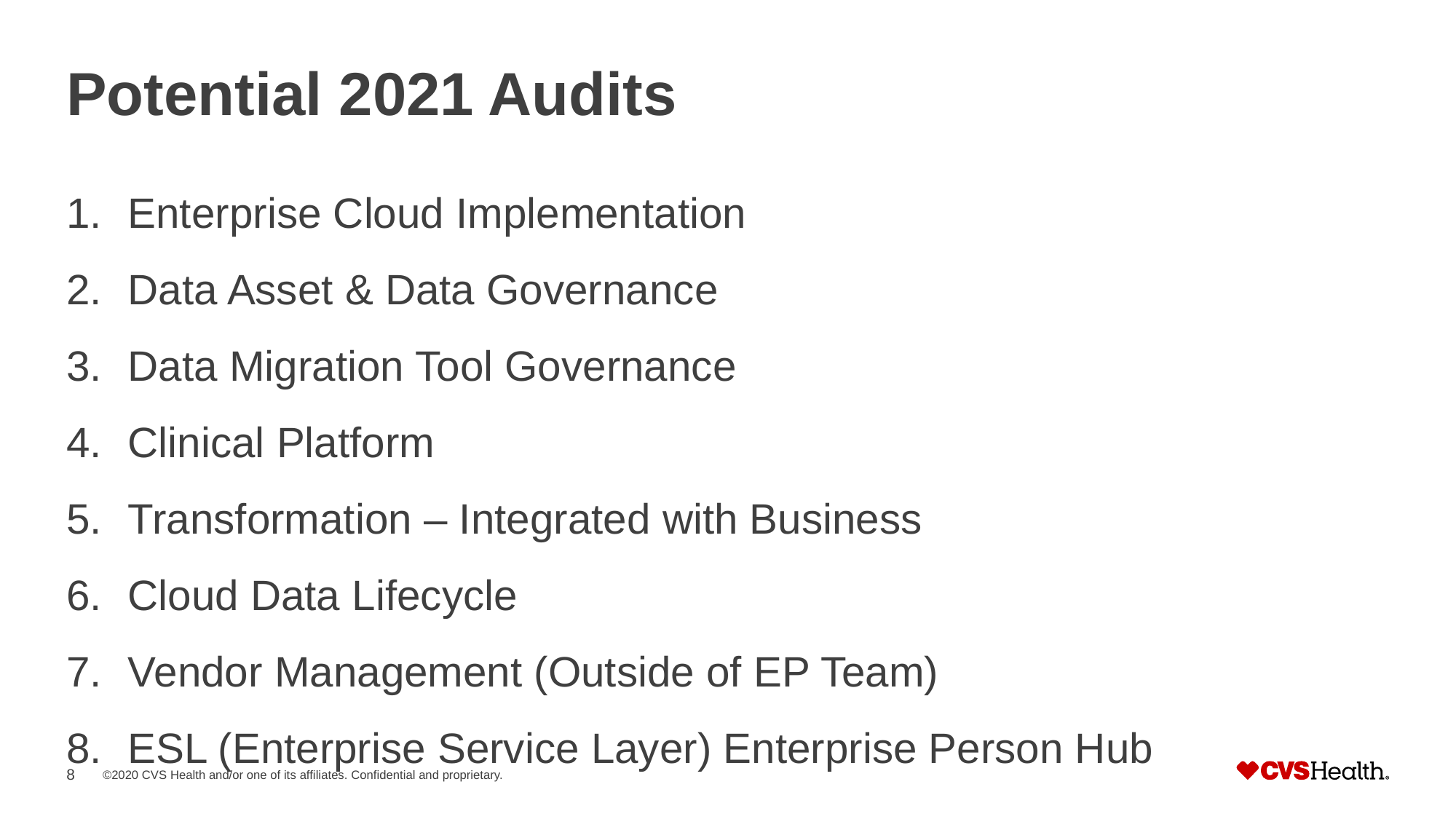

# Potential 2021 Audits

Enterprise Cloud Implementation
Data Asset & Data Governance
Data Migration Tool Governance
Clinical Platform
Transformation – Integrated with Business
Cloud Data Lifecycle
Vendor Management (Outside of EP Team)
ESL (Enterprise Service Layer) Enterprise Person Hub